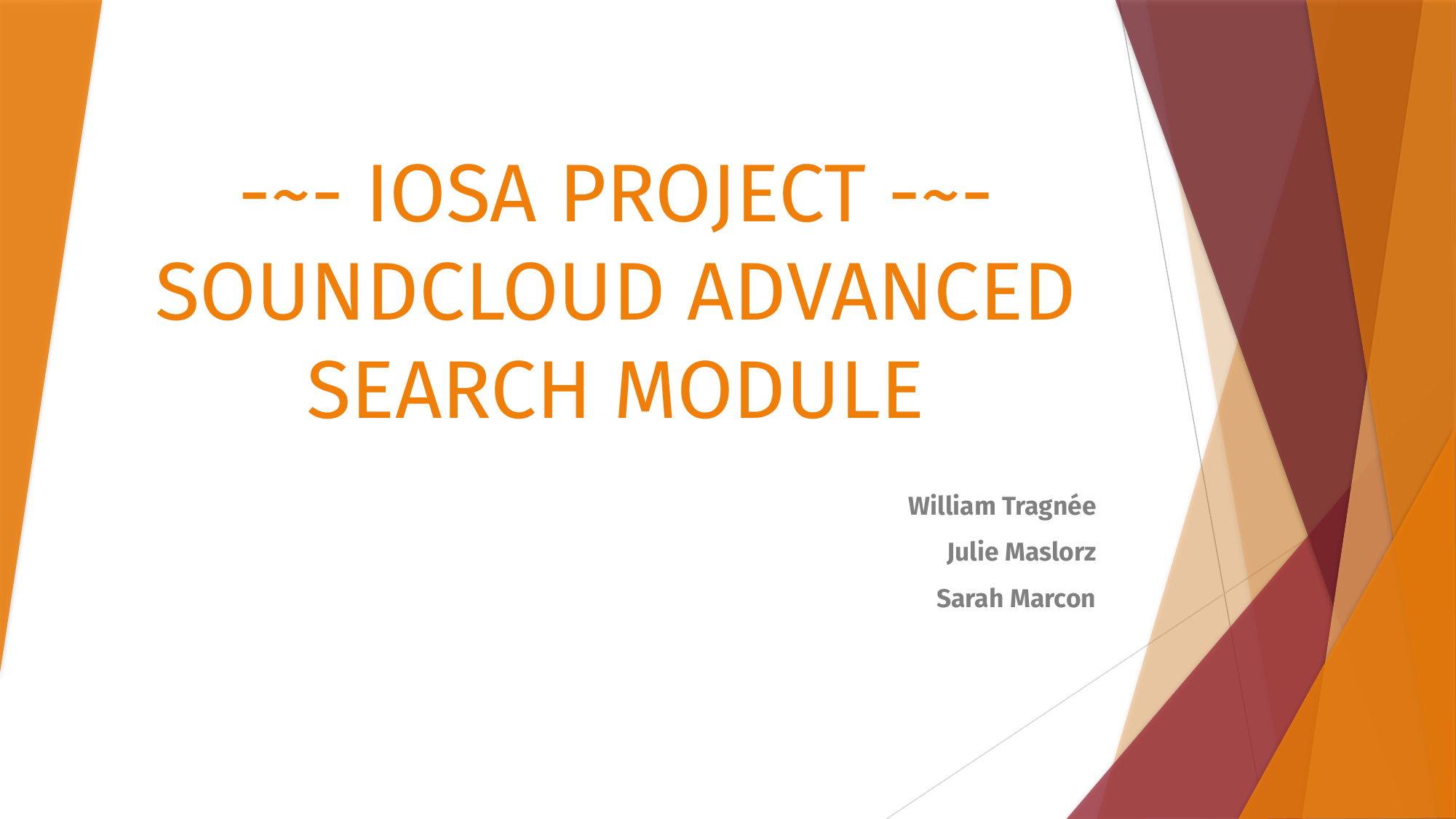

# -~- IOSA PROJECT -~- SOUNDCLOUD ADVANCED SEARCH MODULE
William Tragnée
Julie Maslorz
Sarah Marcon